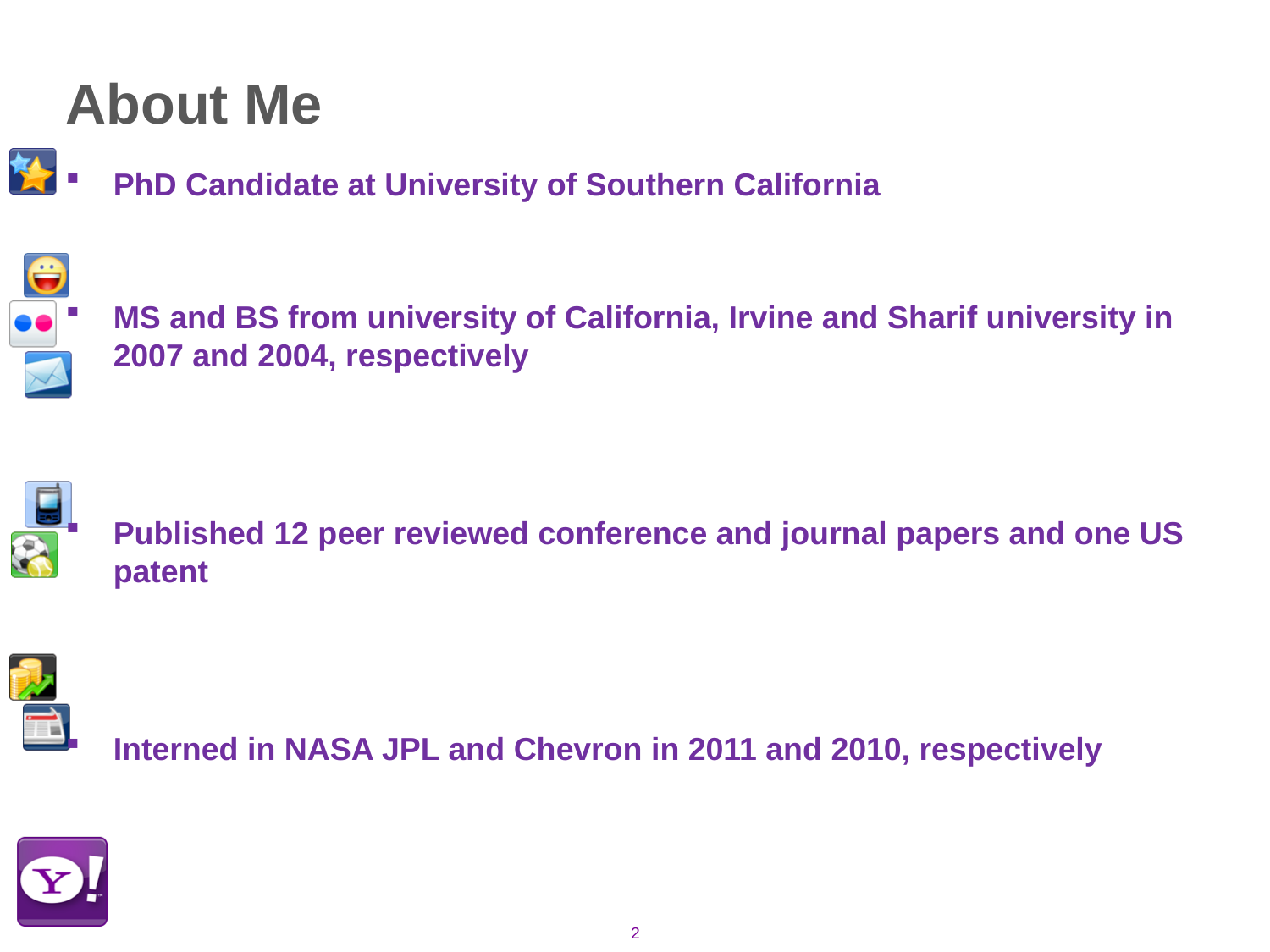

# About Me
PhD Candidate at University of Southern California

MS and BS from university of California, Irvine and Sharif university in 2007 and 2004, respectively

Published 12 peer reviewed conference and journal papers and one US patent

Interned in NASA JPL and Chevron in 2011 and 2010, respectively
2